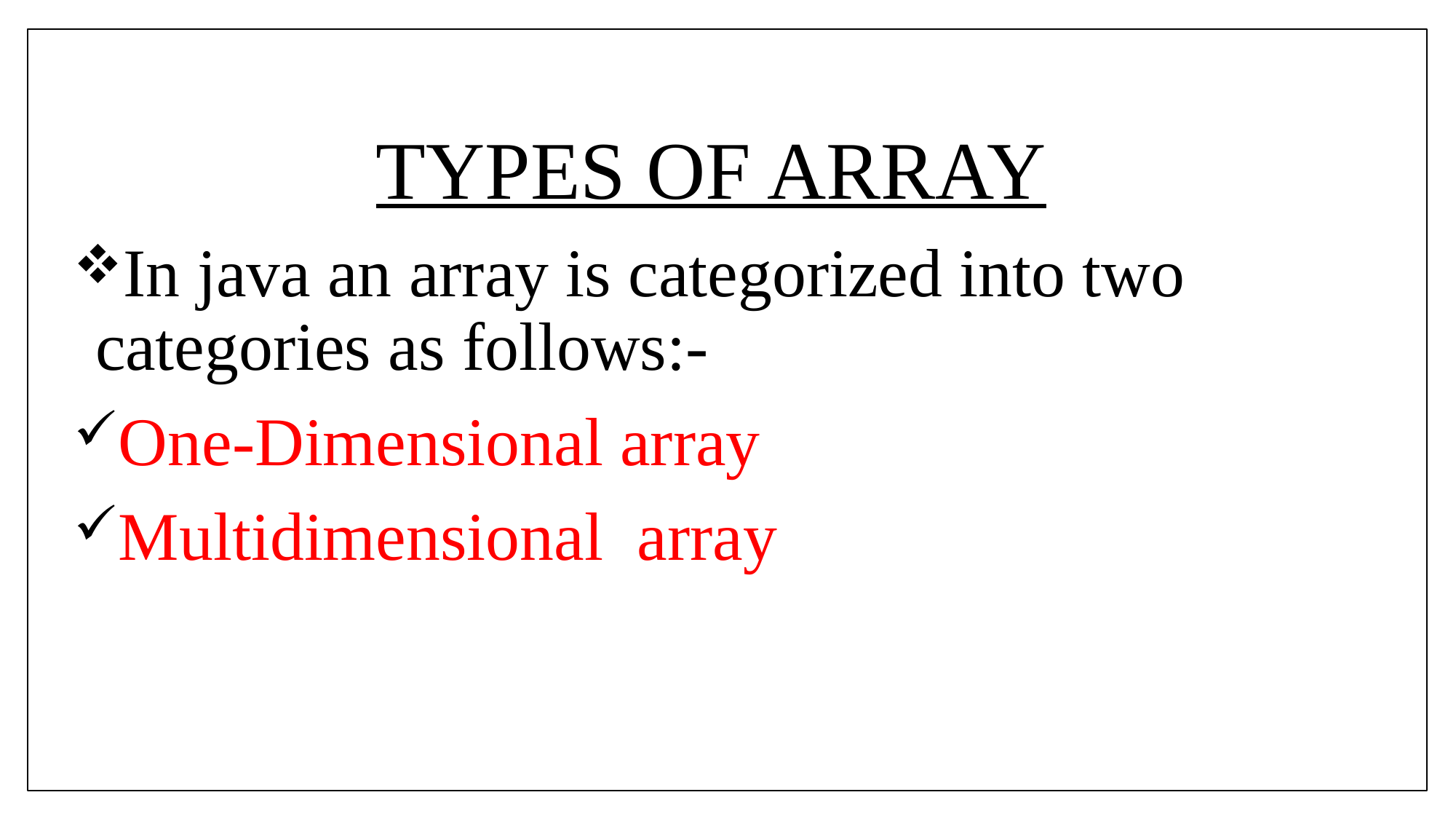

TYPES OF ARRAY
In java an array is categorized into two categories as follows:-
One-Dimensional array
Multidimensional  array